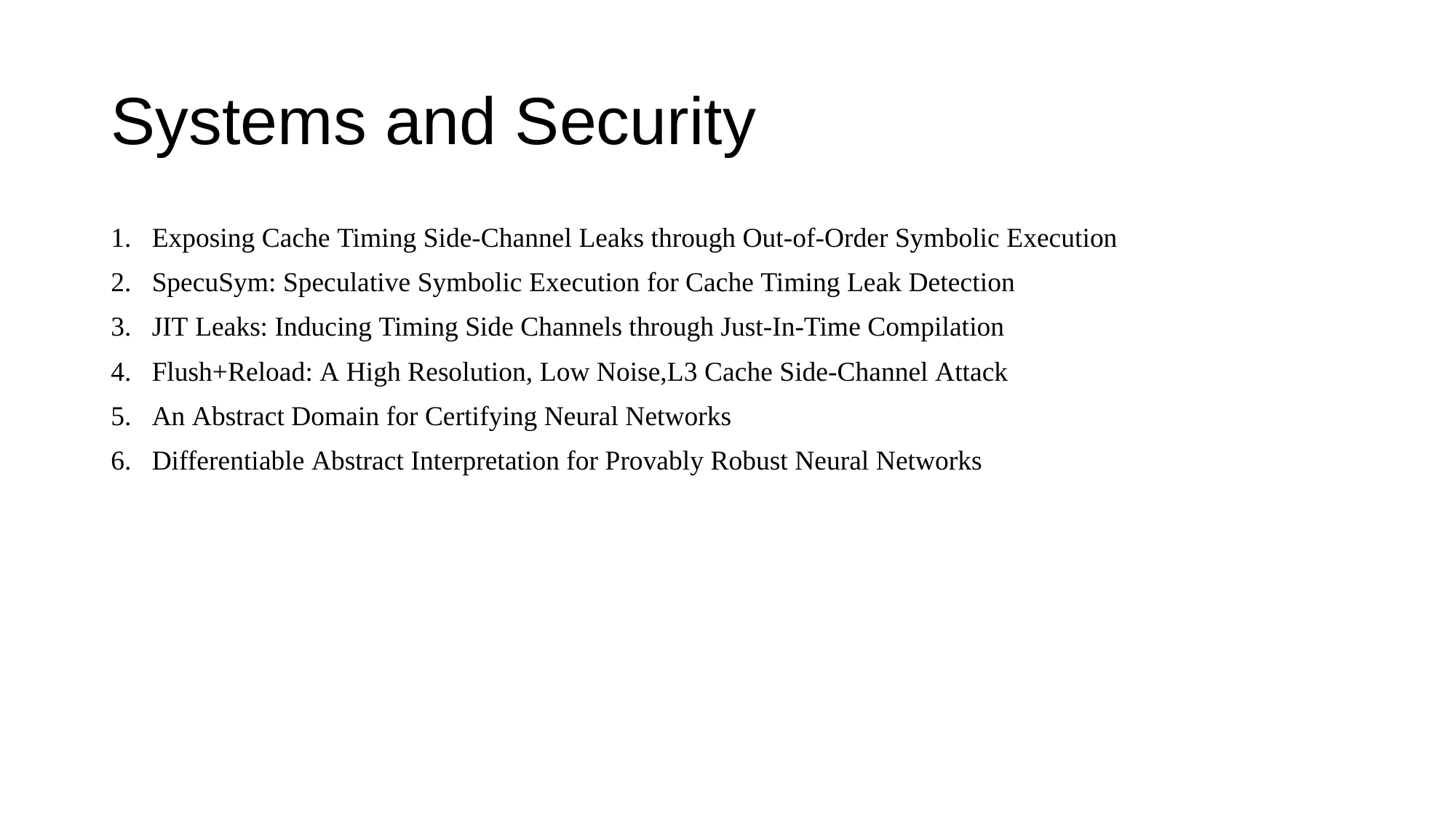

# Systems and Security
Exposing Cache Timing Side-Channel Leaks through Out-of-Order Symbolic Execution
SpecuSym: Speculative Symbolic Execution for Cache Timing Leak Detection
JIT Leaks: Inducing Timing Side Channels through Just-In-Time Compilation
Flush+Reload: A High Resolution, Low Noise,L3 Cache Side-Channel Attack
An Abstract Domain for Certifying Neural Networks
Differentiable Abstract Interpretation for Provably Robust Neural Networks